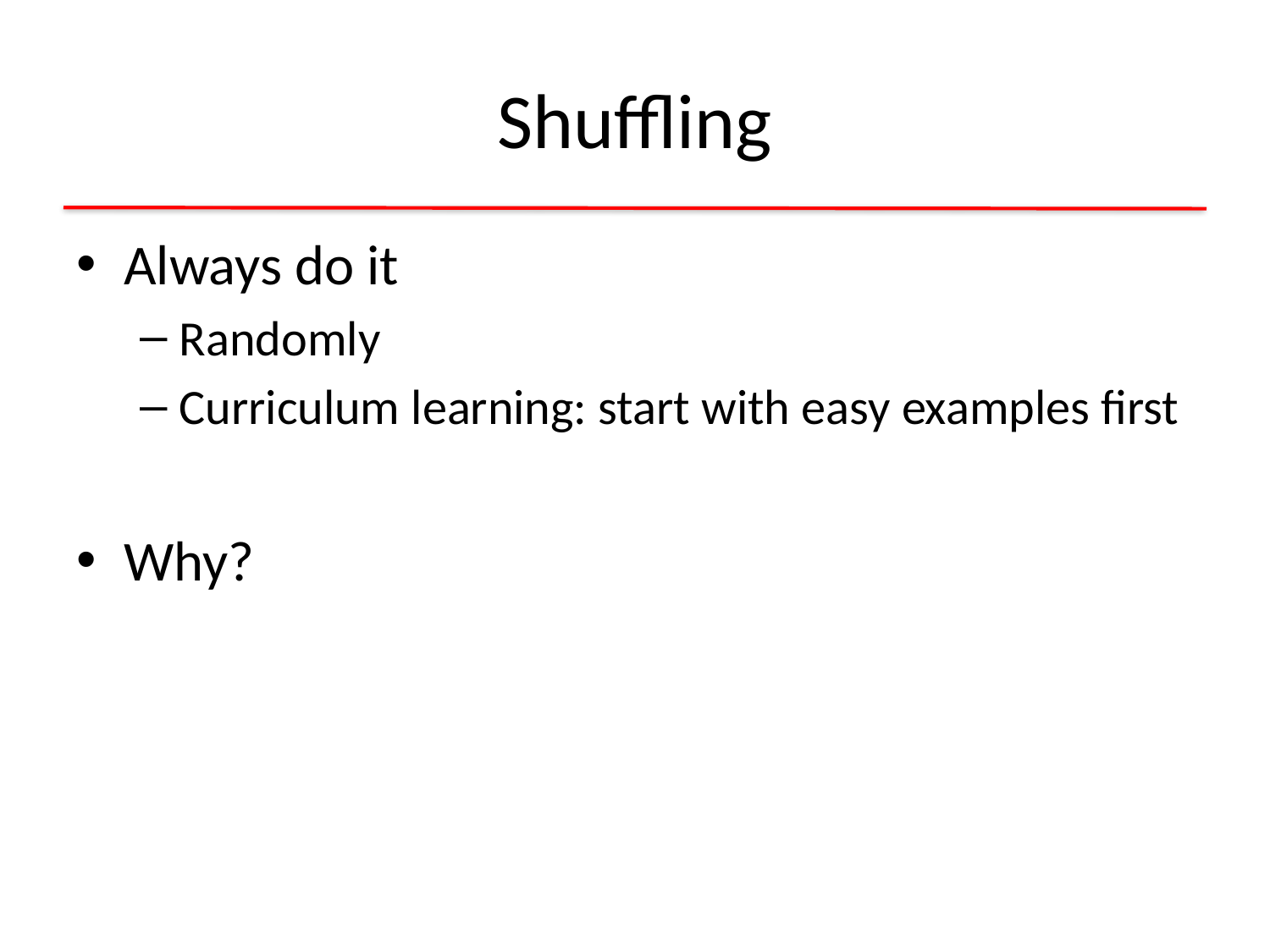

# Shuffling
Always do it
Randomly
Curriculum learning: start with easy examples first

Why?